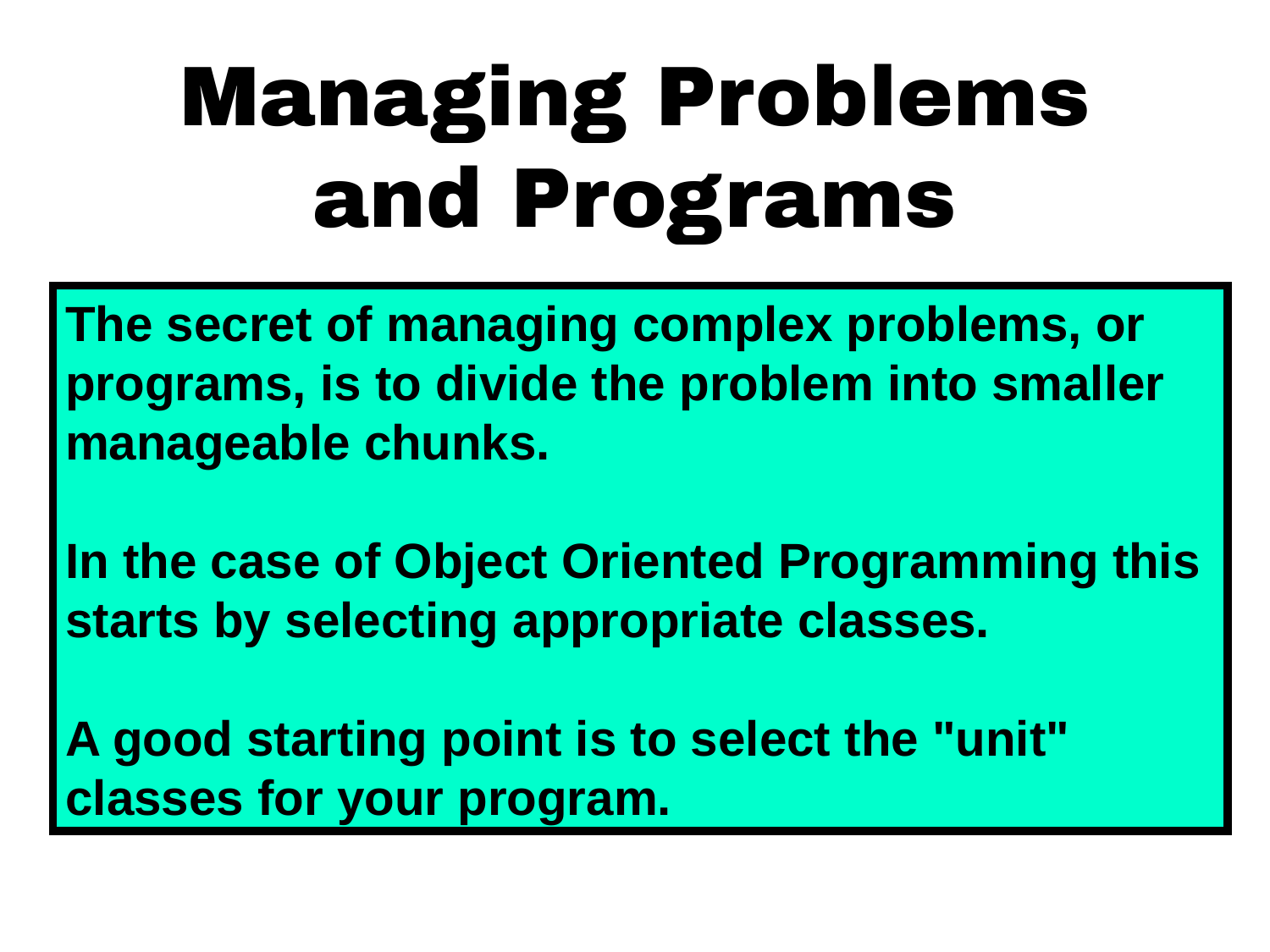

# Managing Problems and Programs
The secret of managing complex problems, or programs, is to divide the problem into smaller manageable chunks.

In the case of Object Oriented Programming this starts by selecting appropriate classes.

A good starting point is to select the "unit" classes for your program.